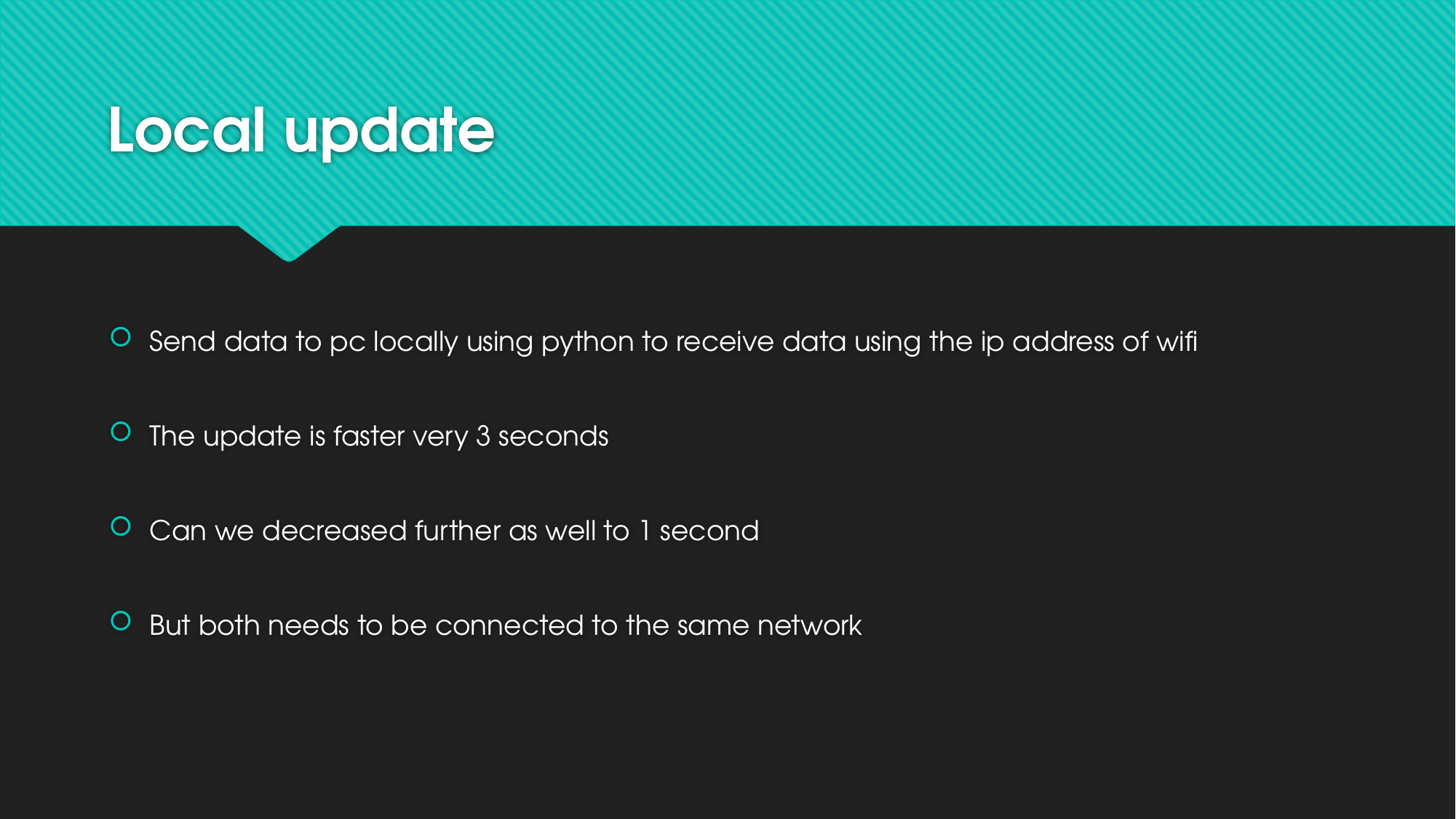

# Local update
Send data to pc locally using python to receive data using the ip address of wifi

The update is faster very 3 seconds

Can we decreased further as well to 1 second

But both needs to be connected to the same network